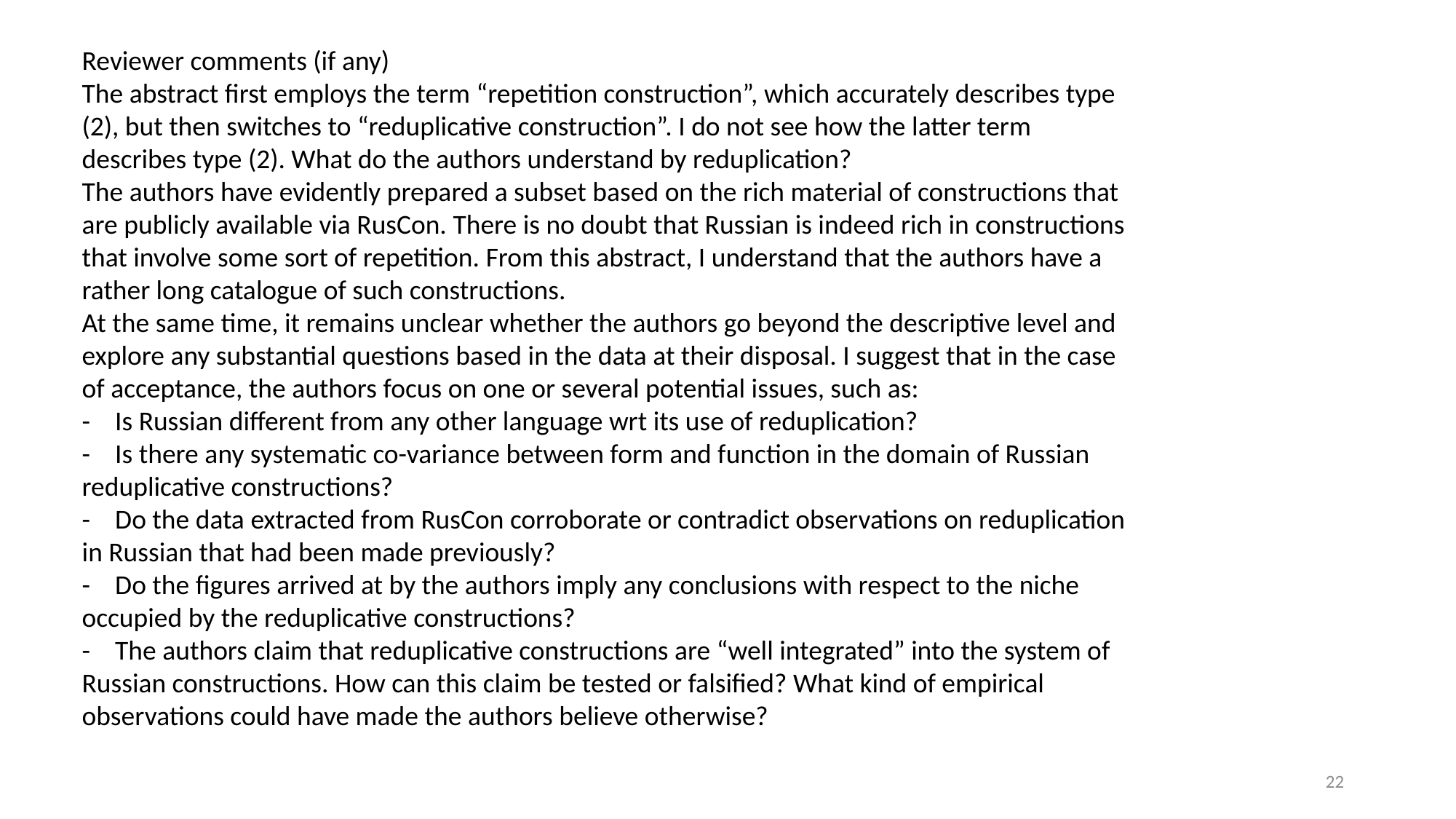

Reviewer comments (if any)
The abstract first employs the term “repetition construction”, which accurately describes type (2), but then switches to “reduplicative construction”. I do not see how the latter term describes type (2). What do the authors understand by reduplication?
The authors have evidently prepared a subset based on the rich material of constructions that are publicly available via RusCon. There is no doubt that Russian is indeed rich in constructions that involve some sort of repetition. From this abstract, I understand that the authors have a rather long catalogue of such constructions.
At the same time, it remains unclear whether the authors go beyond the descriptive level and explore any substantial questions based in the data at their disposal. I suggest that in the case of acceptance, the authors focus on one or several potential issues, such as:
-    Is Russian different from any other language wrt its use of reduplication?
-    Is there any systematic co-variance between form and function in the domain of Russian reduplicative constructions?
-    Do the data extracted from RusCon corroborate or contradict observations on reduplication in Russian that had been made previously?
-    Do the figures arrived at by the authors imply any conclusions with respect to the niche occupied by the reduplicative constructions?
-    The authors claim that reduplicative constructions are “well integrated” into the system of Russian constructions. How can this claim be tested or falsified? What kind of empirical observations could have made the authors believe otherwise?
22